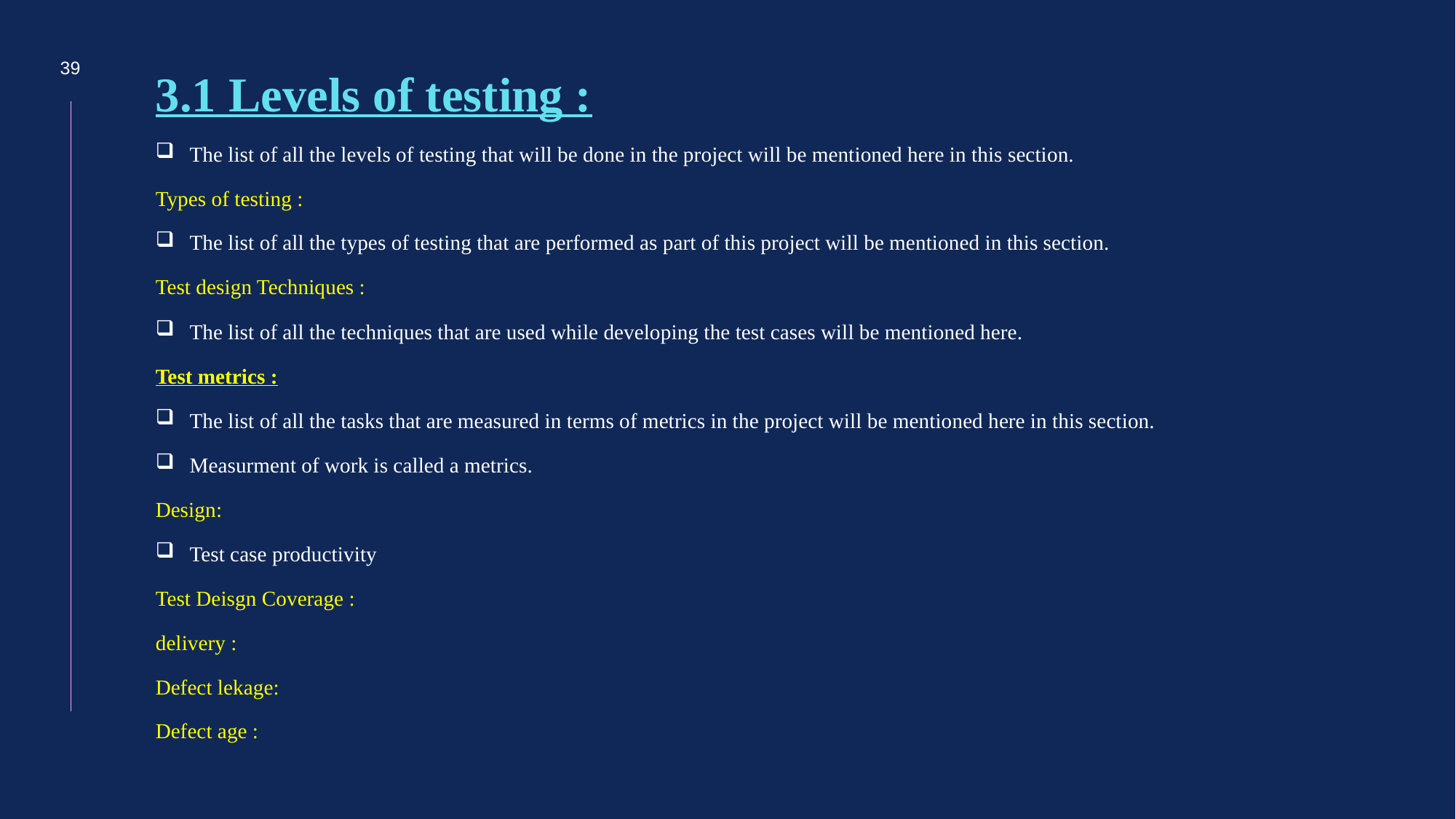

39
3.1 Levels of testing :
The list of all the levels of testing that will be done in the project will be mentioned here in this section.
Types of testing :
The list of all the types of testing that are performed as part of this project will be mentioned in this section.
Test design Techniques :
The list of all the techniques that are used while developing the test cases will be mentioned here.
Test metrics :
The list of all the tasks that are measured in terms of metrics in the project will be mentioned here in this section.
Measurment of work is called a metrics.
Design:
Test case productivity
Test Deisgn Coverage :
delivery :
Defect lekage:
Defect age :